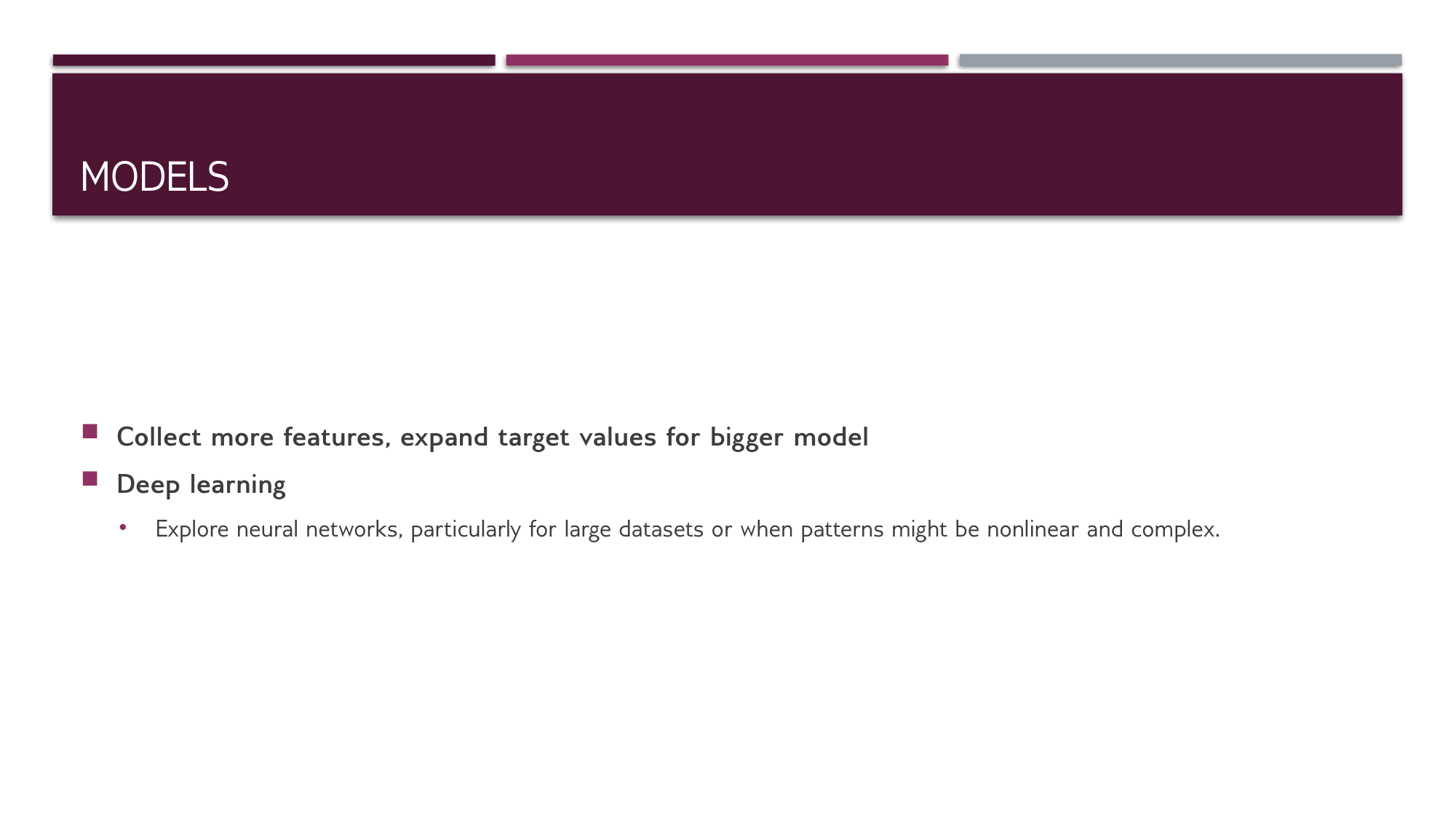

# Models
Collect more features, expand target values for bigger model
Deep learning
Explore neural networks, particularly for large datasets or when patterns might be nonlinear and complex.